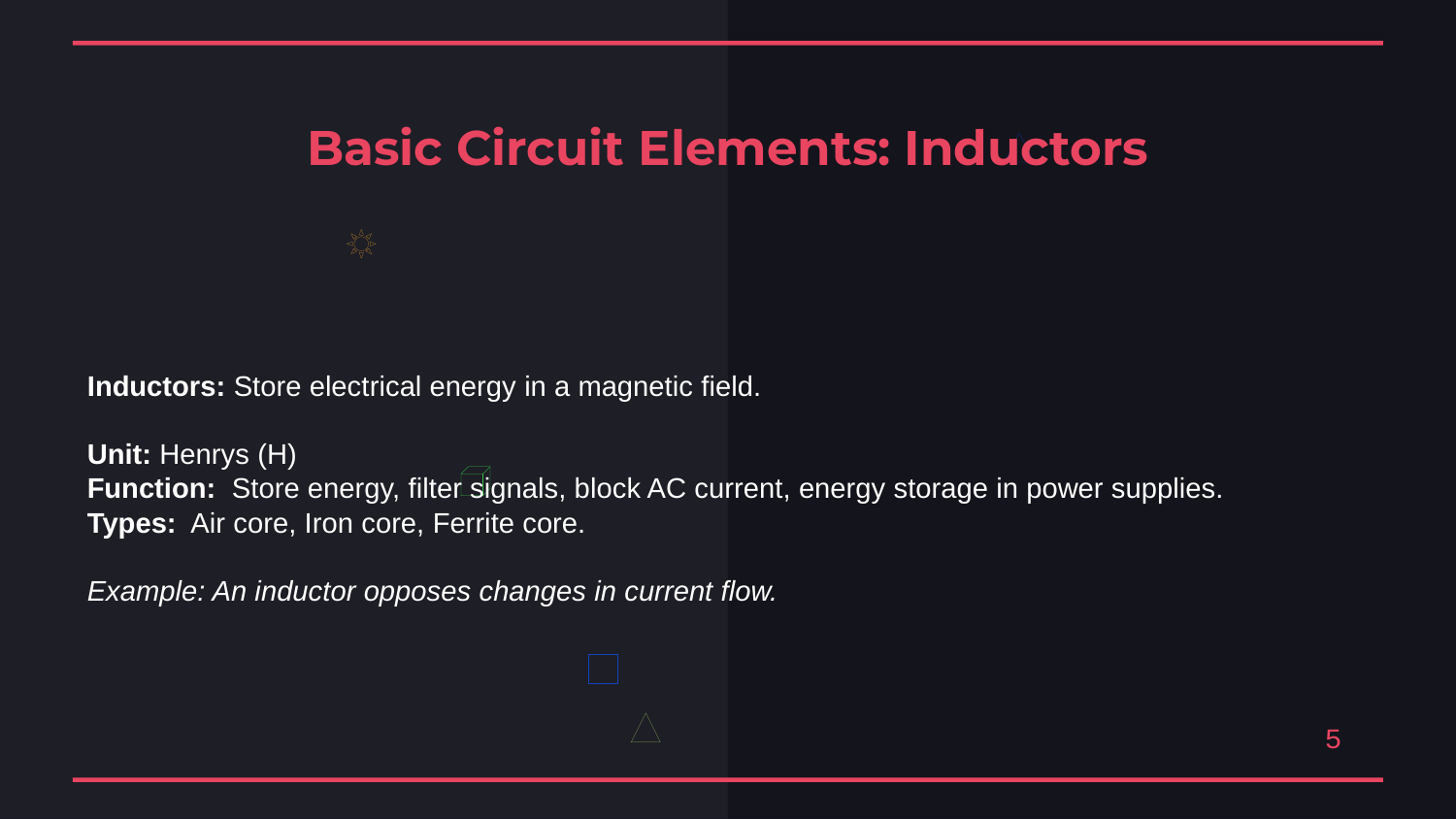

Basic Circuit Elements: Inductors

Inductors: Store electrical energy in a magnetic field.

Unit: Henrys (H)
Function:  Store energy, filter signals, block AC current, energy storage in power supplies.
Types:  Air core, Iron core, Ferrite core.

Example: An inductor opposes changes in current flow.

5